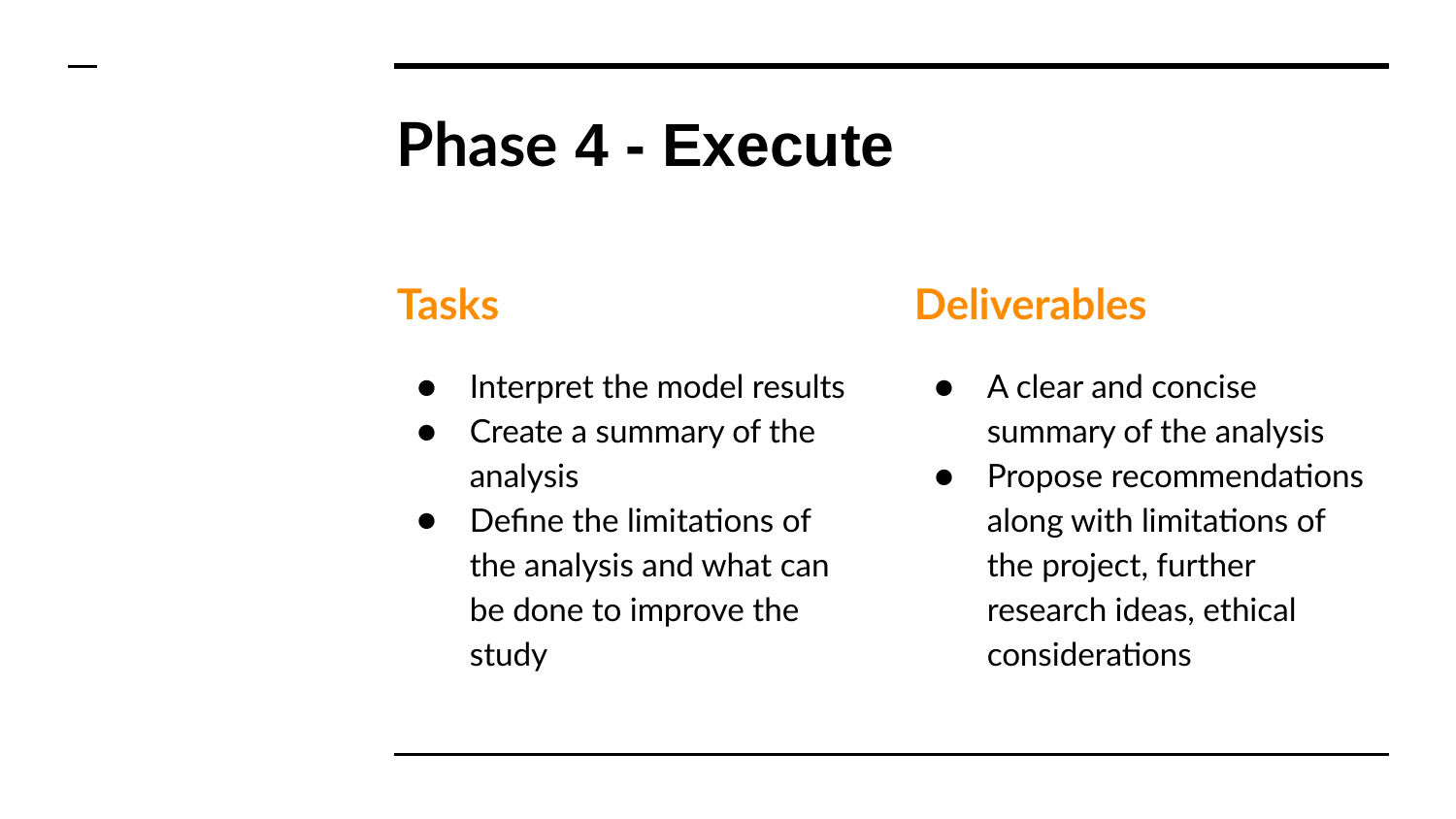

# Phase 4 - Execute
Tasks
Interpret the model results
Create a summary of the analysis
Define the limitations of the analysis and what can be done to improve the study
Deliverables
A clear and concise summary of the analysis
Propose recommendations along with limitations of the project, further research ideas, ethical considerations